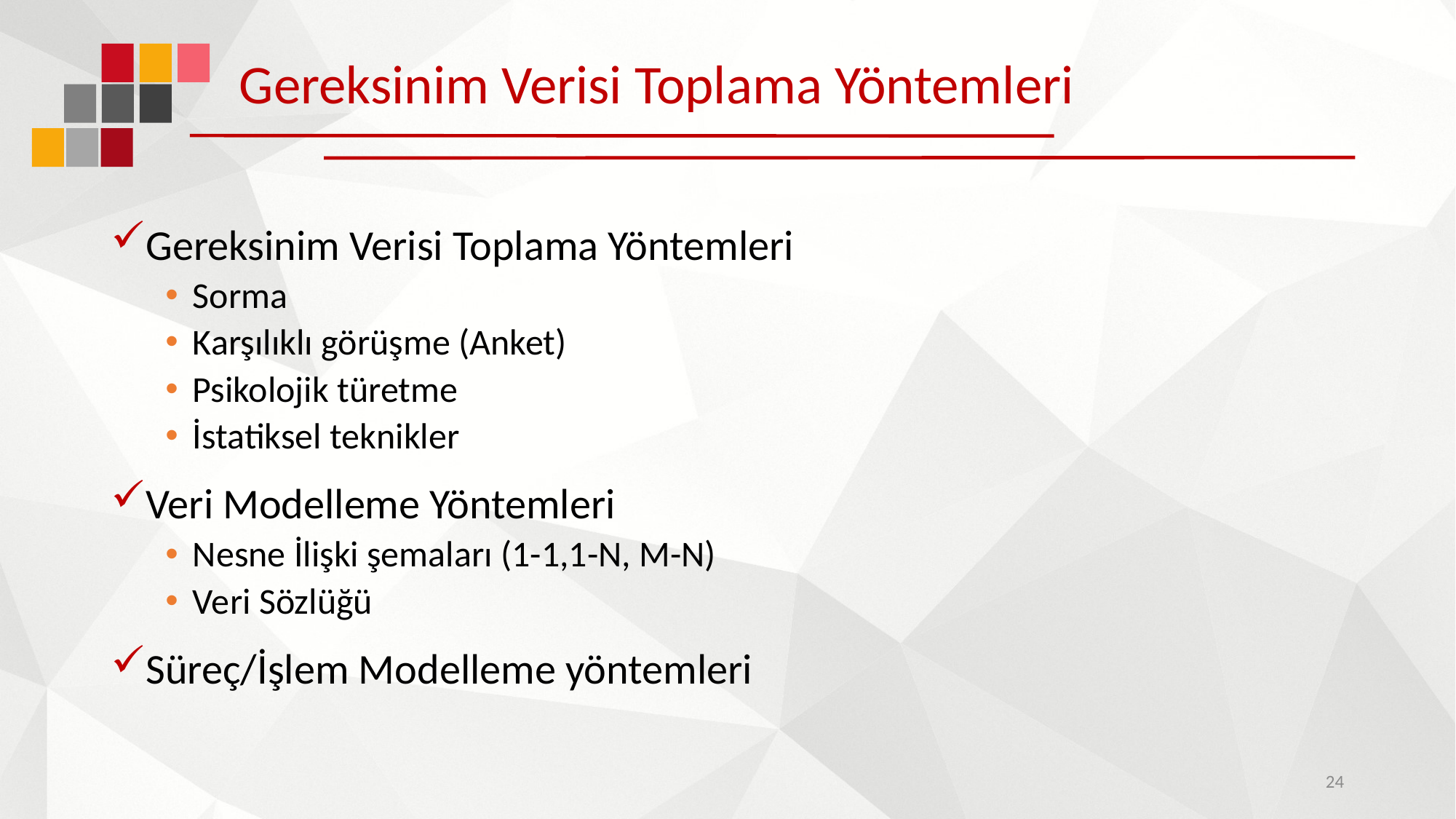

# Gereksinim Verisi Toplama Yöntemleri
Gereksinim Verisi Toplama Yöntemleri
Sorma
Karşılıklı görüşme (Anket)
Psikolojik türetme
İstatiksel teknikler
Veri Modelleme Yöntemleri
Nesne İlişki şemaları (1-1,1-N, M-N)
Veri Sözlüğü
Süreç/İşlem Modelleme yöntemleri
24